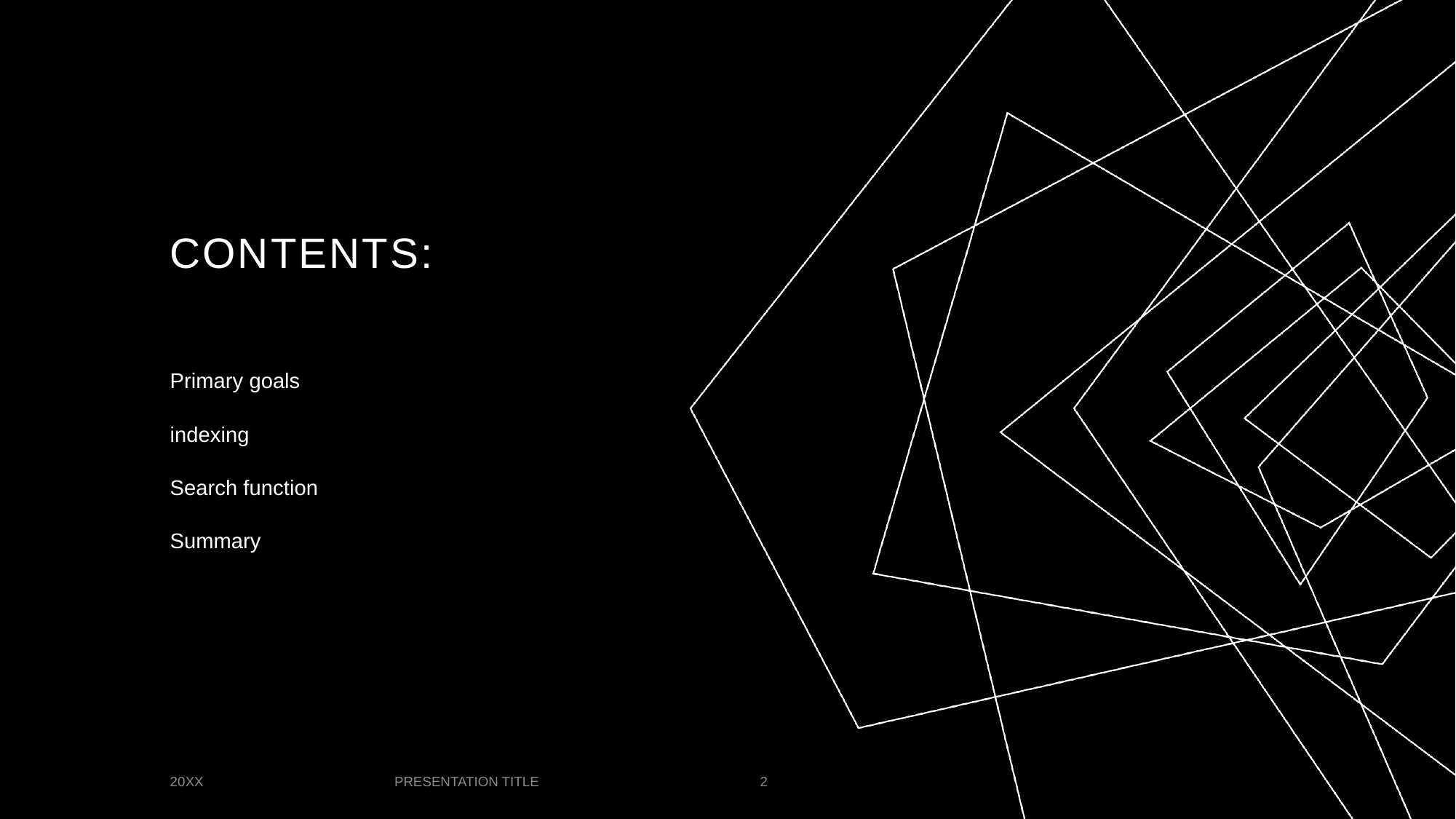

# Contents:
Primary goals
indexing
Search function
Summary
PRESENTATION TITLE
20XX
2